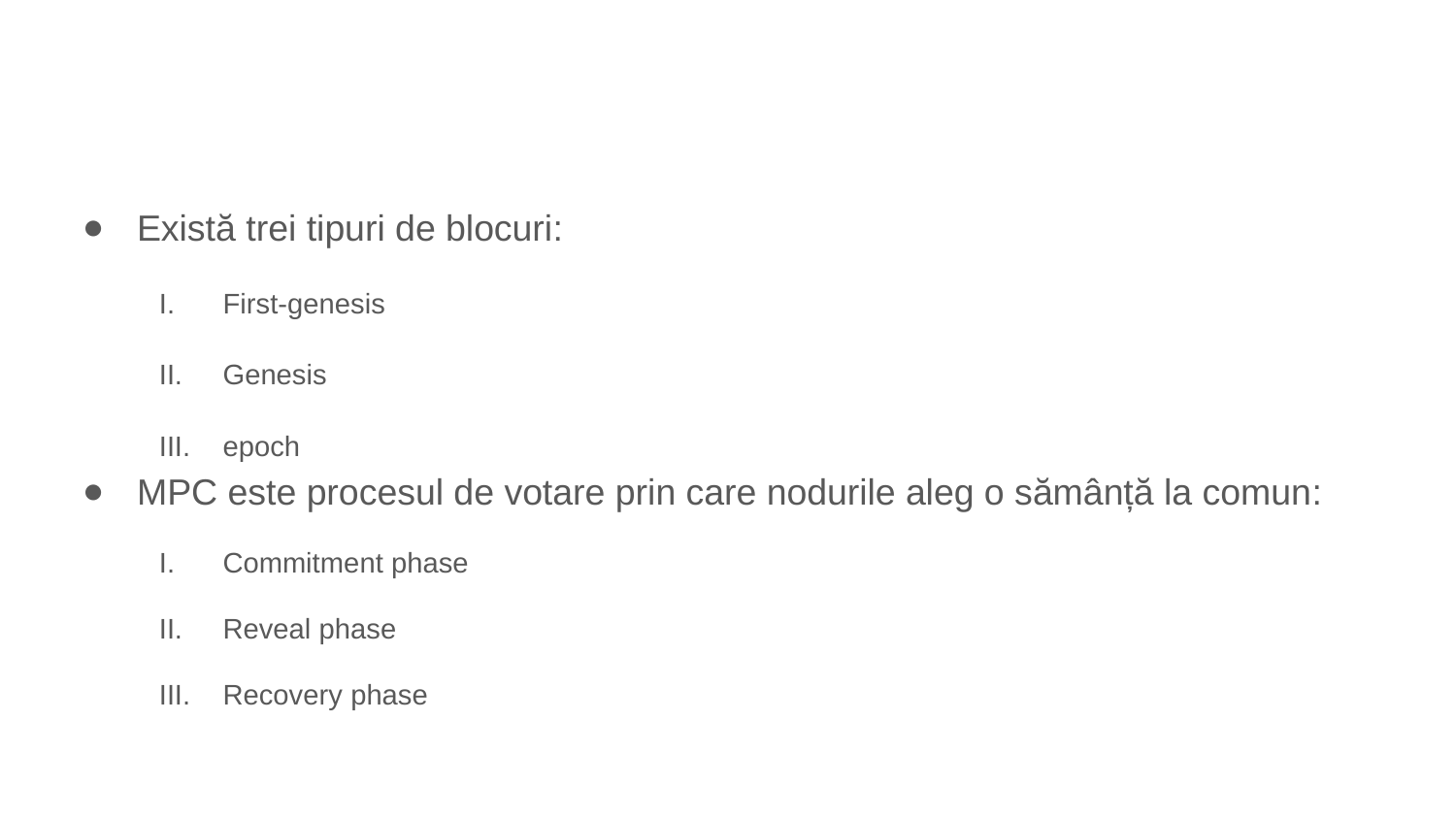

#
Există trei tipuri de blocuri:
First-genesis
Genesis
epoch
MPC este procesul de votare prin care nodurile aleg o sămânță la comun:
Commitment phase
Reveal phase
Recovery phase